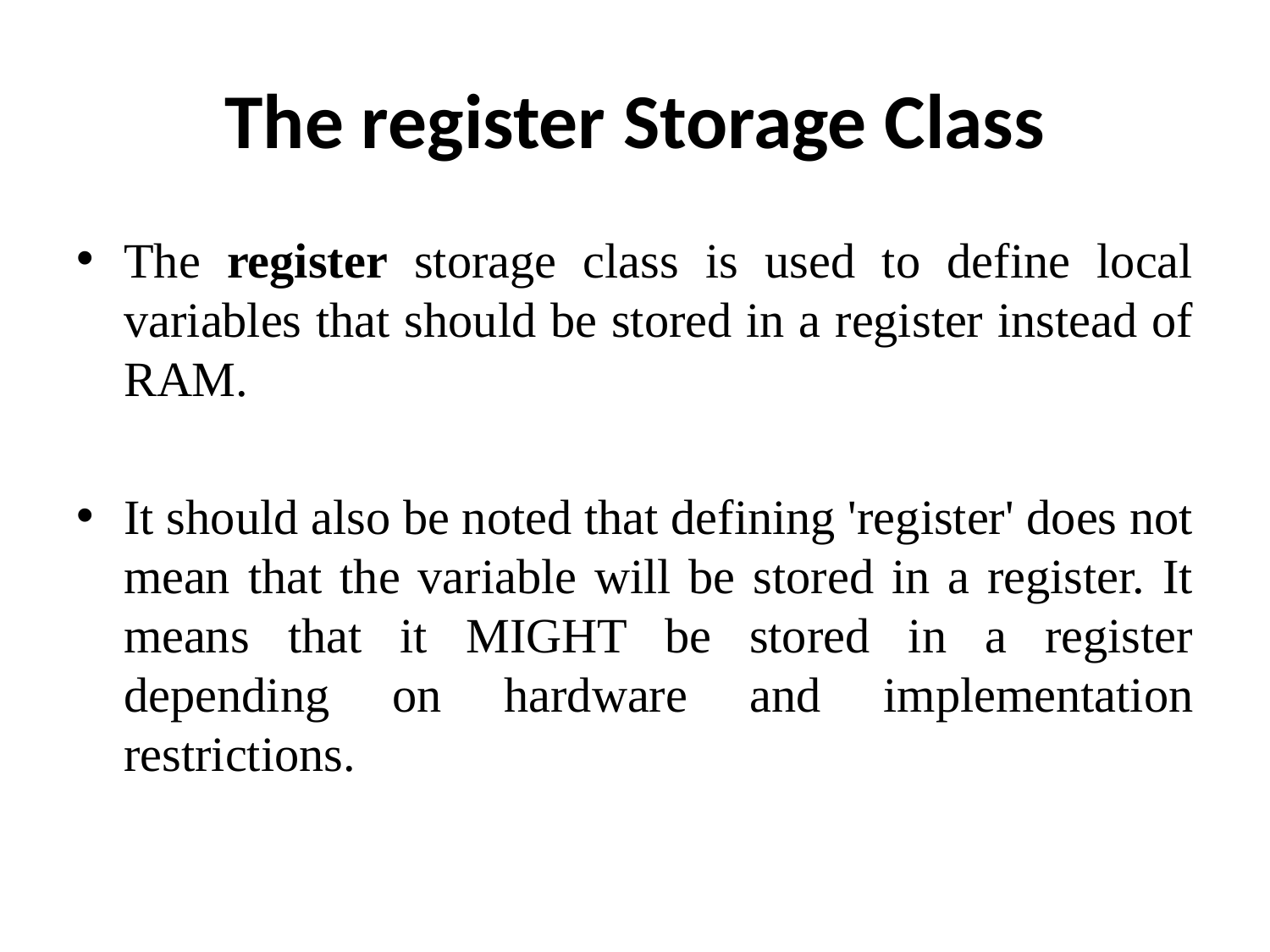

# The register Storage Class
The register storage class is used to define local variables that should be stored in a register instead of RAM.

It should also be noted that defining 'register' does not mean that the variable will be stored in a register. It means that it MIGHT be stored in a register depending on hardware and implementation restrictions.